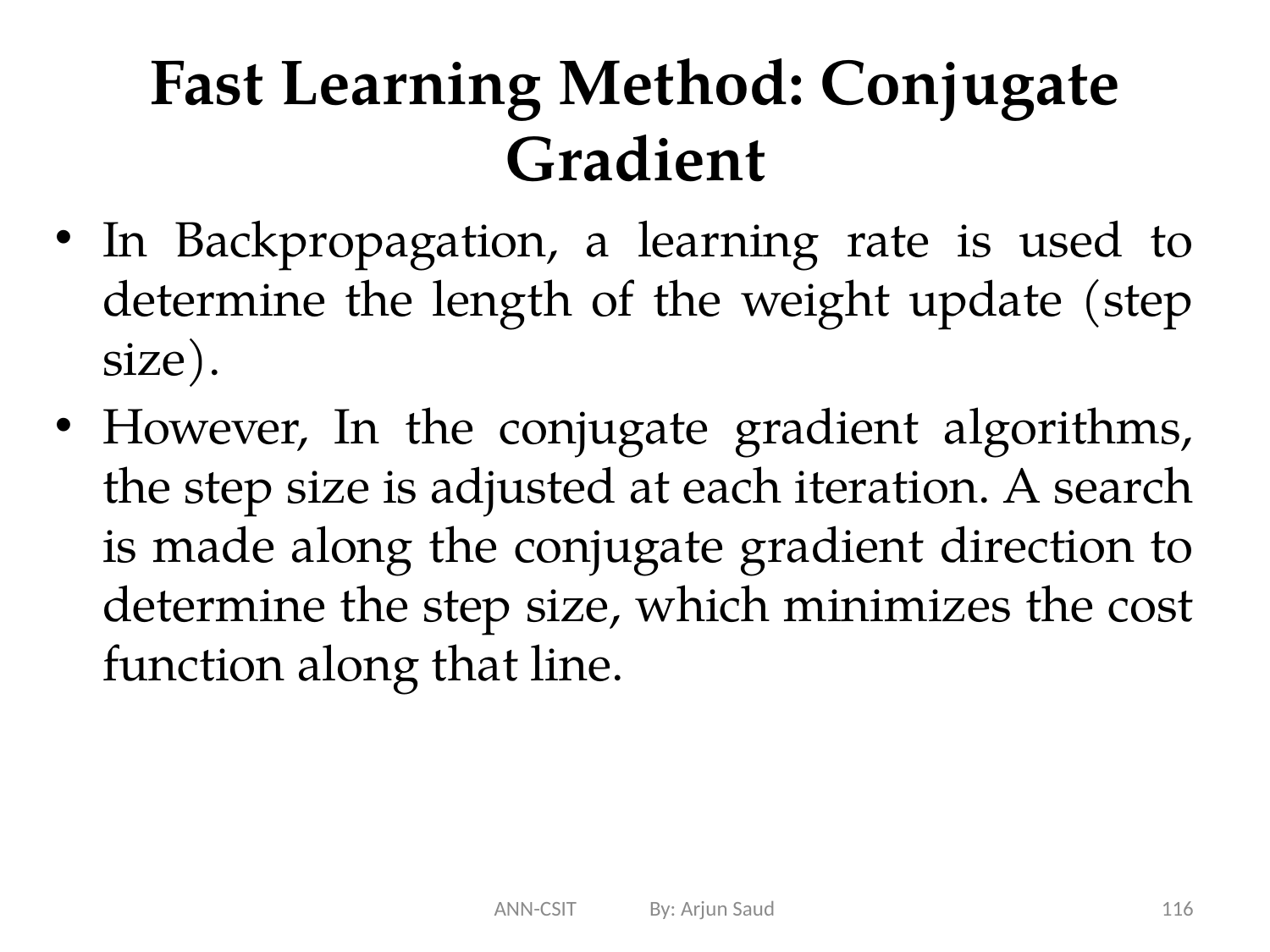

# Fast Learning Method: Conjugate Gradient
In Backpropagation, a learning rate is used to determine the length of the weight update (step size).
However, In the conjugate gradient algorithms, the step size is adjusted at each iteration. A search is made along the conjugate gradient direction to determine the step size, which minimizes the cost function along that line.

ANN-CSIT               By: Arjun Saud
116